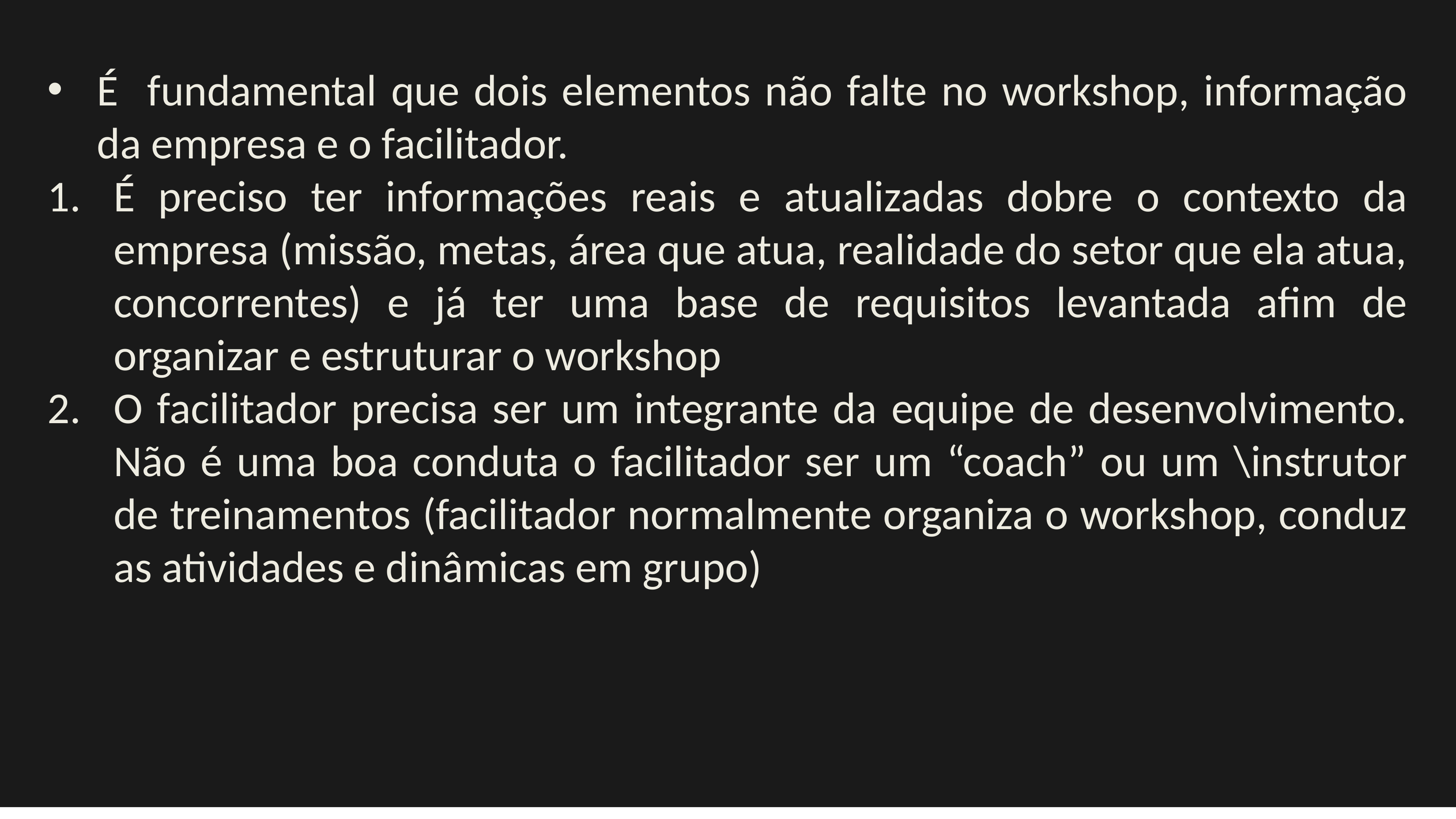

É  fundamental que dois elementos não falte no workshop, informação da empresa e o facilitador.
É preciso ter informações reais e atualizadas dobre o contexto da empresa (missão, metas, área que atua, realidade do setor que ela atua, concorrentes) e já ter uma base de requisitos levantada afim de organizar e estruturar o workshop
O facilitador precisa ser um integrante da equipe de desenvolvimento. Não é uma boa conduta o facilitador ser um “coach” ou um \instrutor de treinamentos (facilitador normalmente organiza o workshop, conduz as atividades e dinâmicas em grupo)